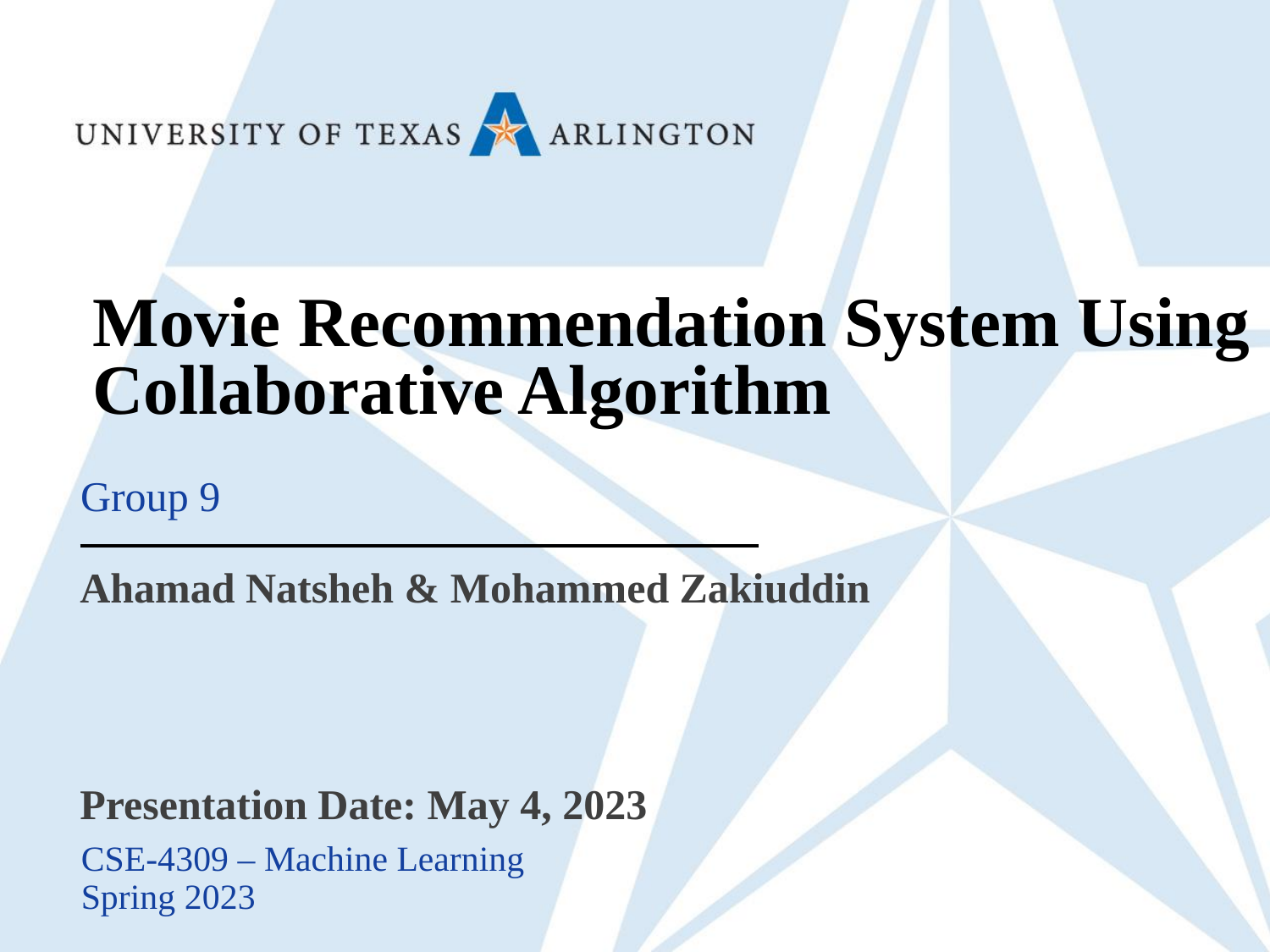

Movie Recommendation System Using Collaborative Algorithm
Group 9
Ahamad Natsheh & Mohammed Zakiuddin
Presentation Date: May 4, 2023
CSE-4309 – Machine Learning
Spring 2023